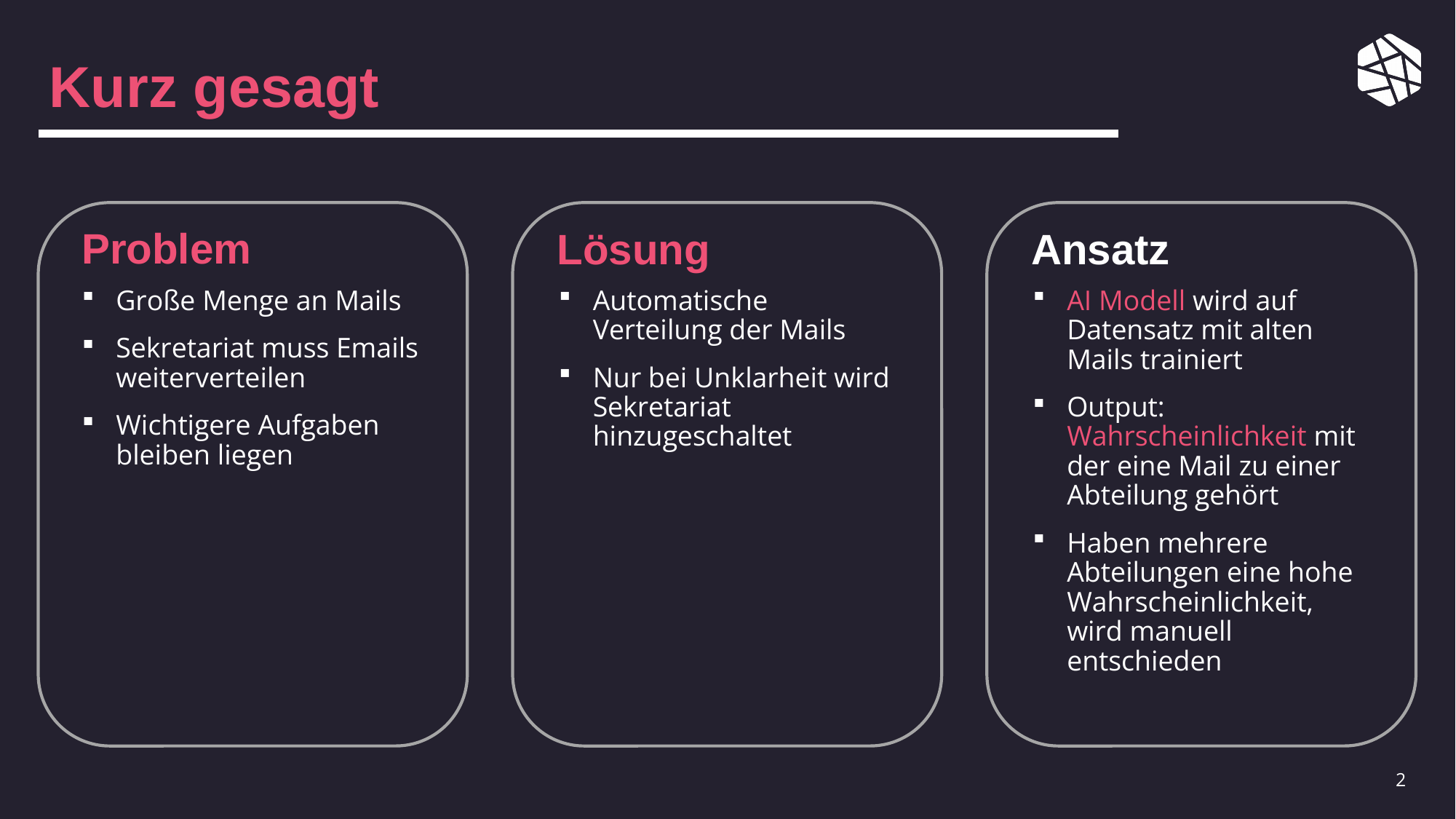

# Kurz gesagt
Problem
Lösung
Ansatz
Große Menge an Mails
Sekretariat muss Emails weiterverteilen
Wichtigere Aufgaben bleiben liegen

Automatische Verteilung der Mails
Nur bei Unklarheit wird Sekretariat hinzugeschaltet

AI Modell wird auf Datensatz mit alten Mails trainiert
Output: Wahrscheinlichkeit mit der eine Mail zu einer Abteilung gehört
Haben mehrere Abteilungen eine hohe Wahrscheinlichkeit, wird manuell entschieden

2